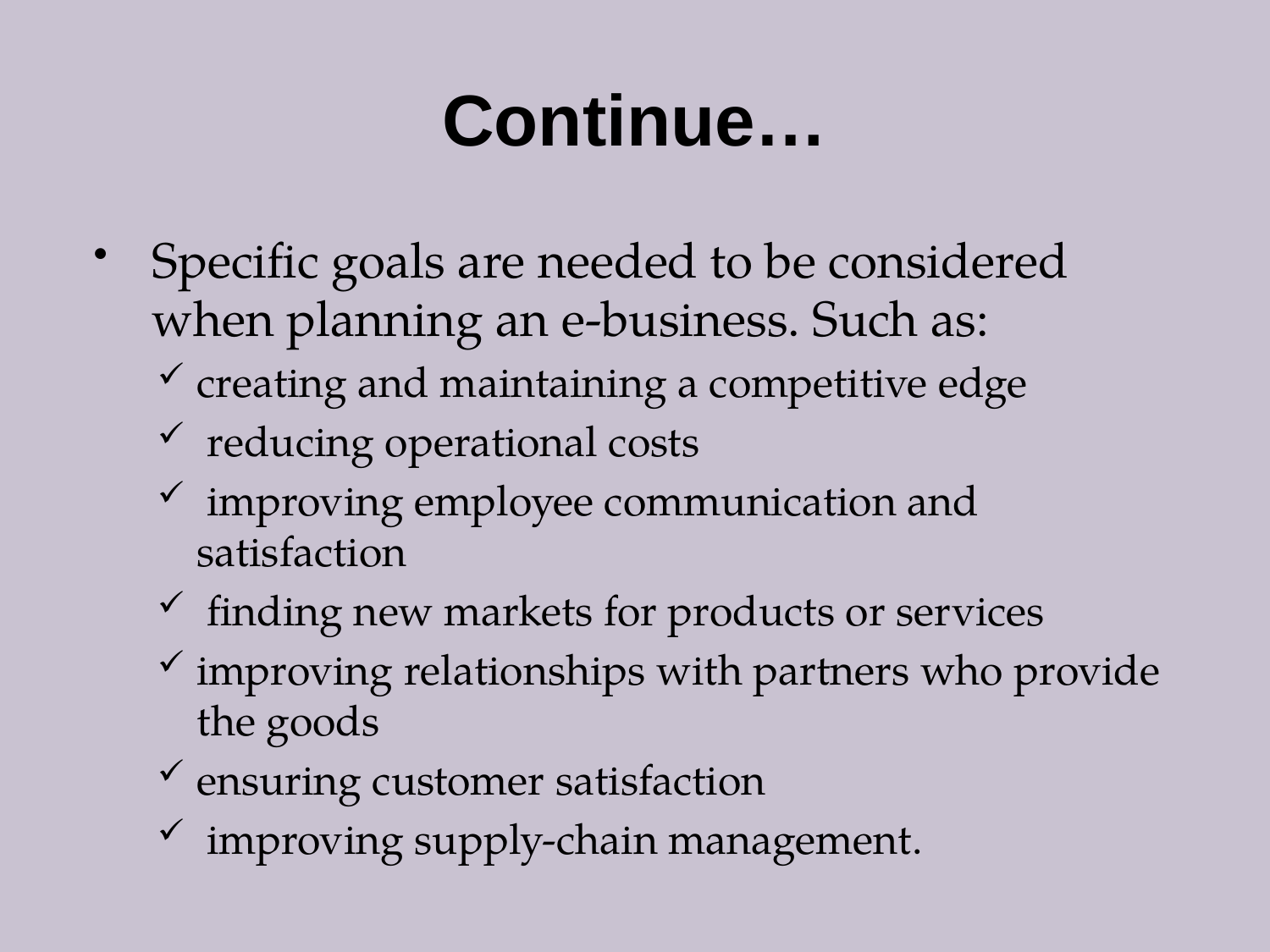

# Continue…
Specific goals are needed to be considered when planning an e-business. Such as:
creating and maintaining a competitive edge
 reducing operational costs
 improving employee communication and satisfaction
 finding new markets for products or services
improving relationships with partners who provide the goods
ensuring customer satisfaction
 improving supply-chain management.